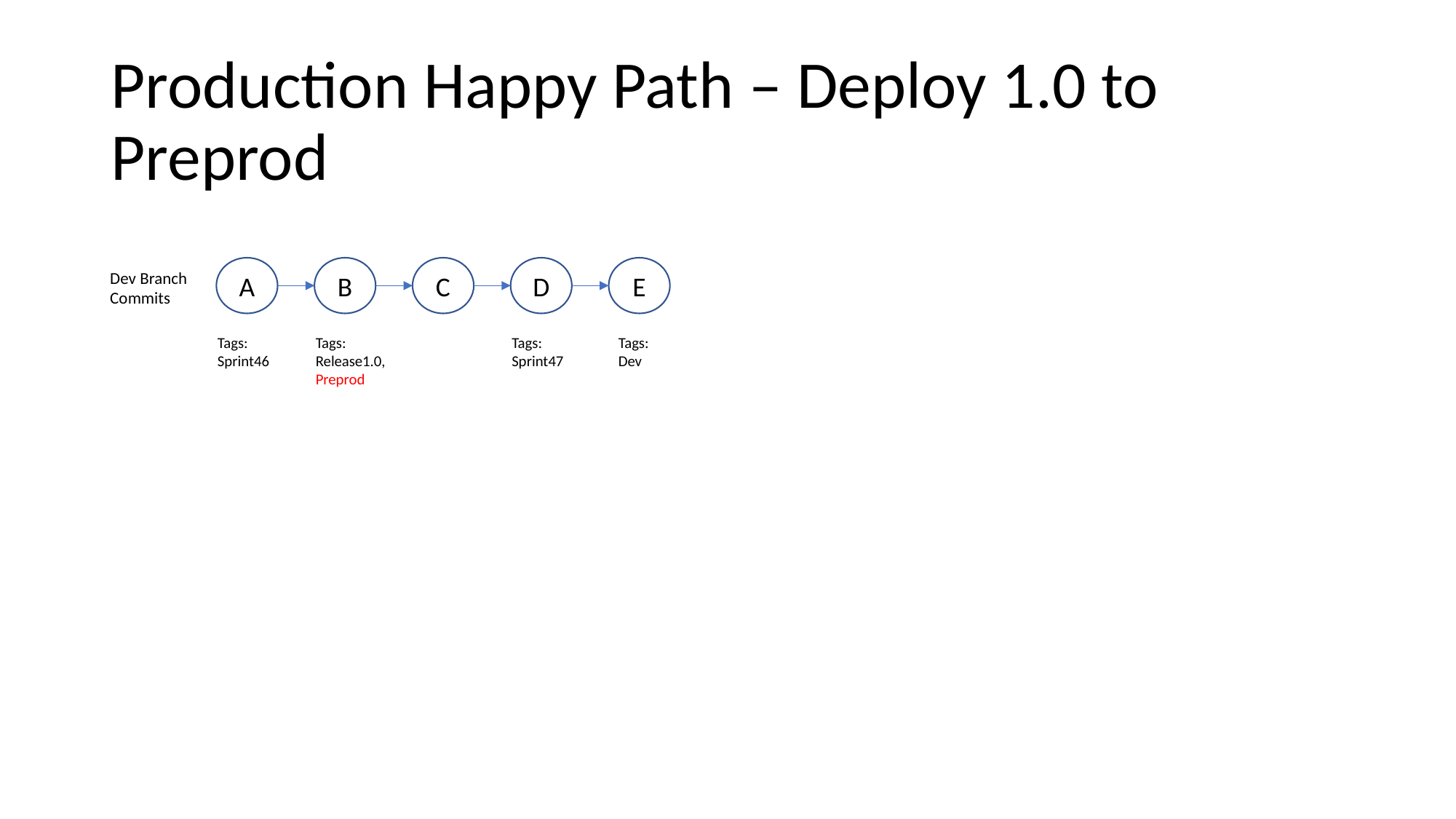

# Production Happy Path – Deploy 1.0 to Preprod
A
B
C
D
E
Dev Branch Commits
Tags: Sprint46
Tags: Release1.0,
Preprod
Tags: Sprint47
Tags:
Dev